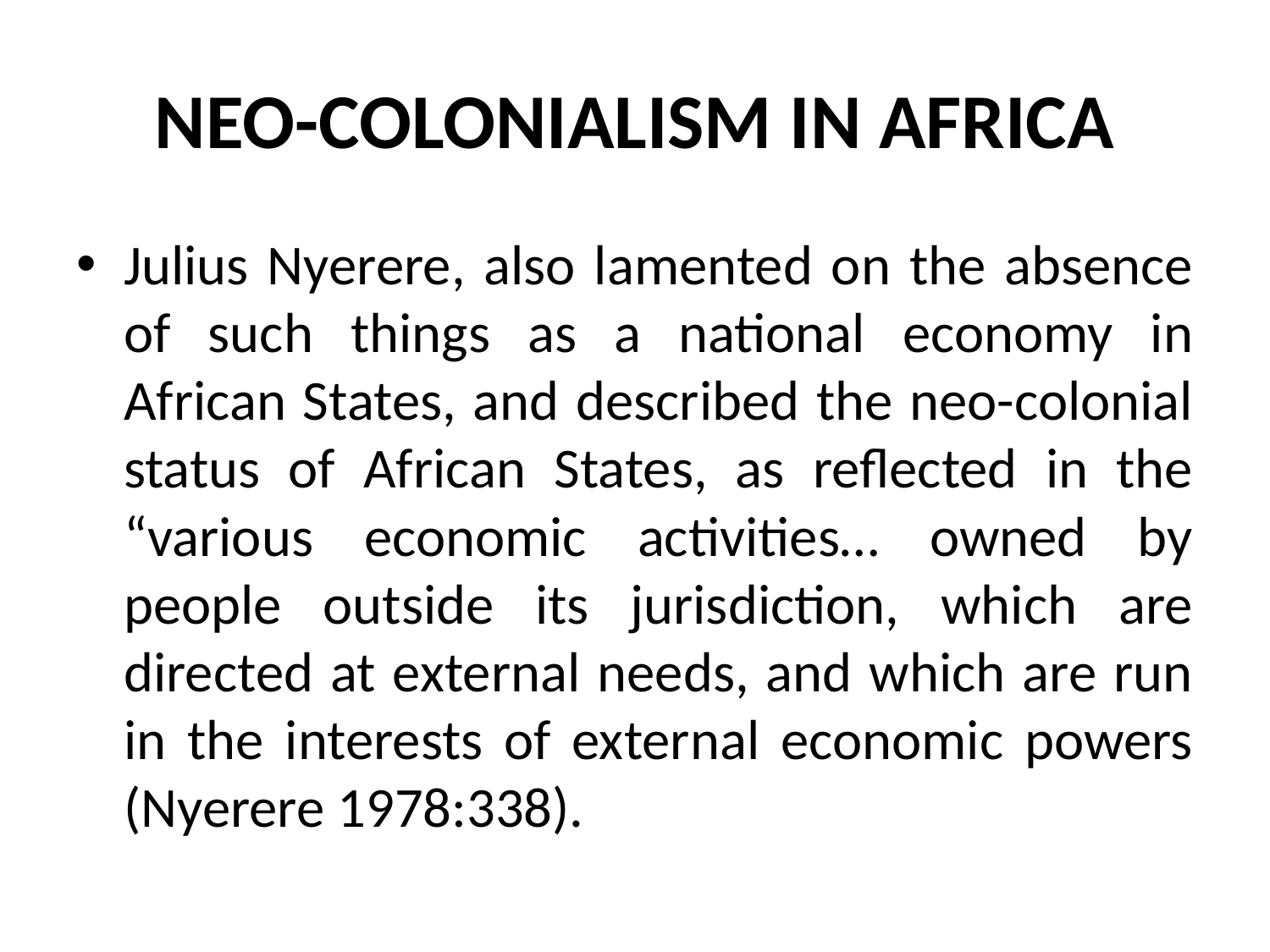

# NEO-COLONIALISM IN AFRICA
Julius Nyerere, also lamented on the absence of such things as a national economy in African States, and described the neo-colonial status of African States, as reflected in the “various economic activities… owned by people outside its jurisdiction, which are directed at external needs, and which are run in the interests of external economic powers (Nyerere 1978:338).